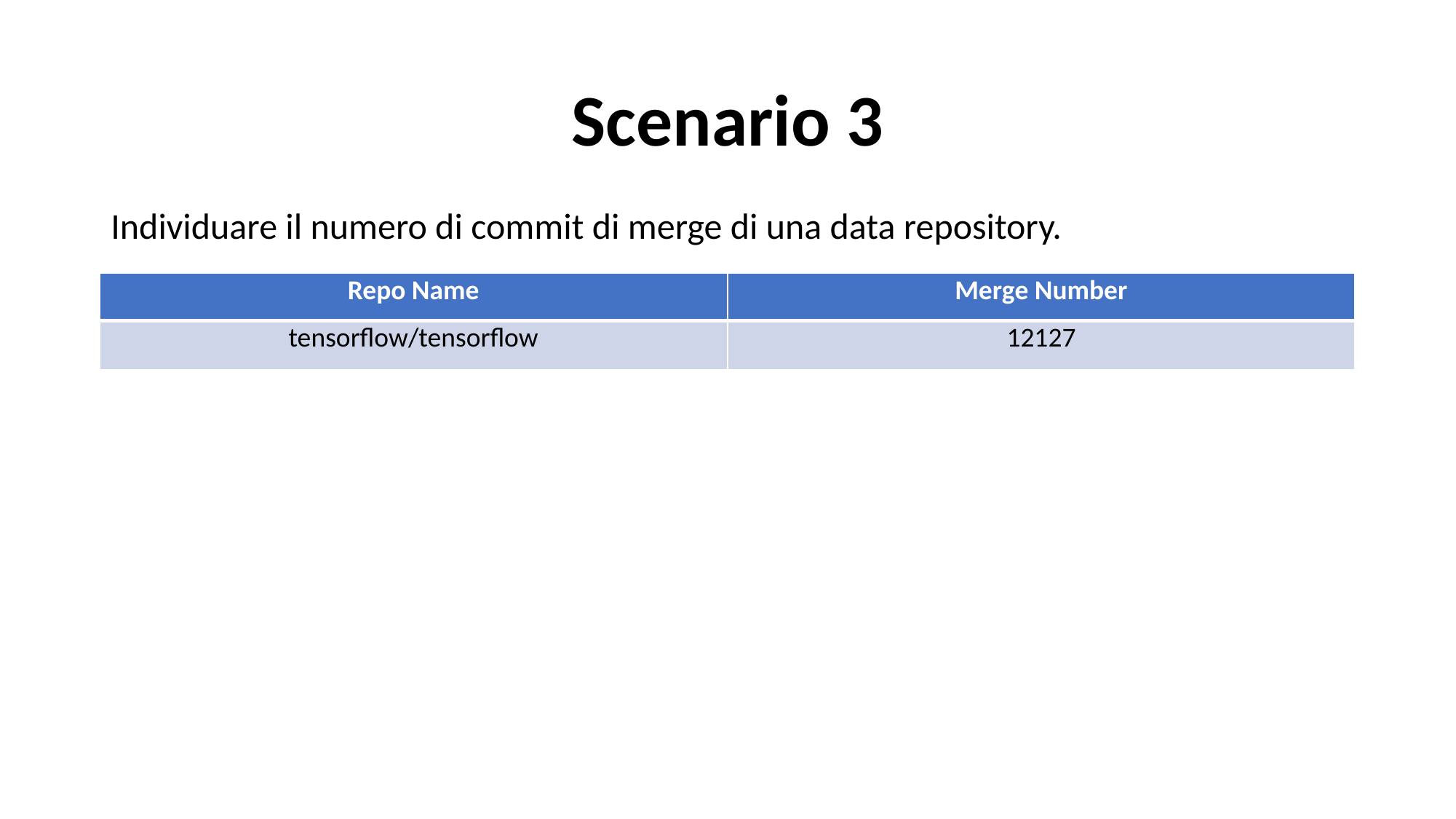

# Scenario 3
Individuare il numero di commit di merge di una data repository.
| Repo Name | Merge Number |
| --- | --- |
| tensorflow/tensorflow | 12127 |